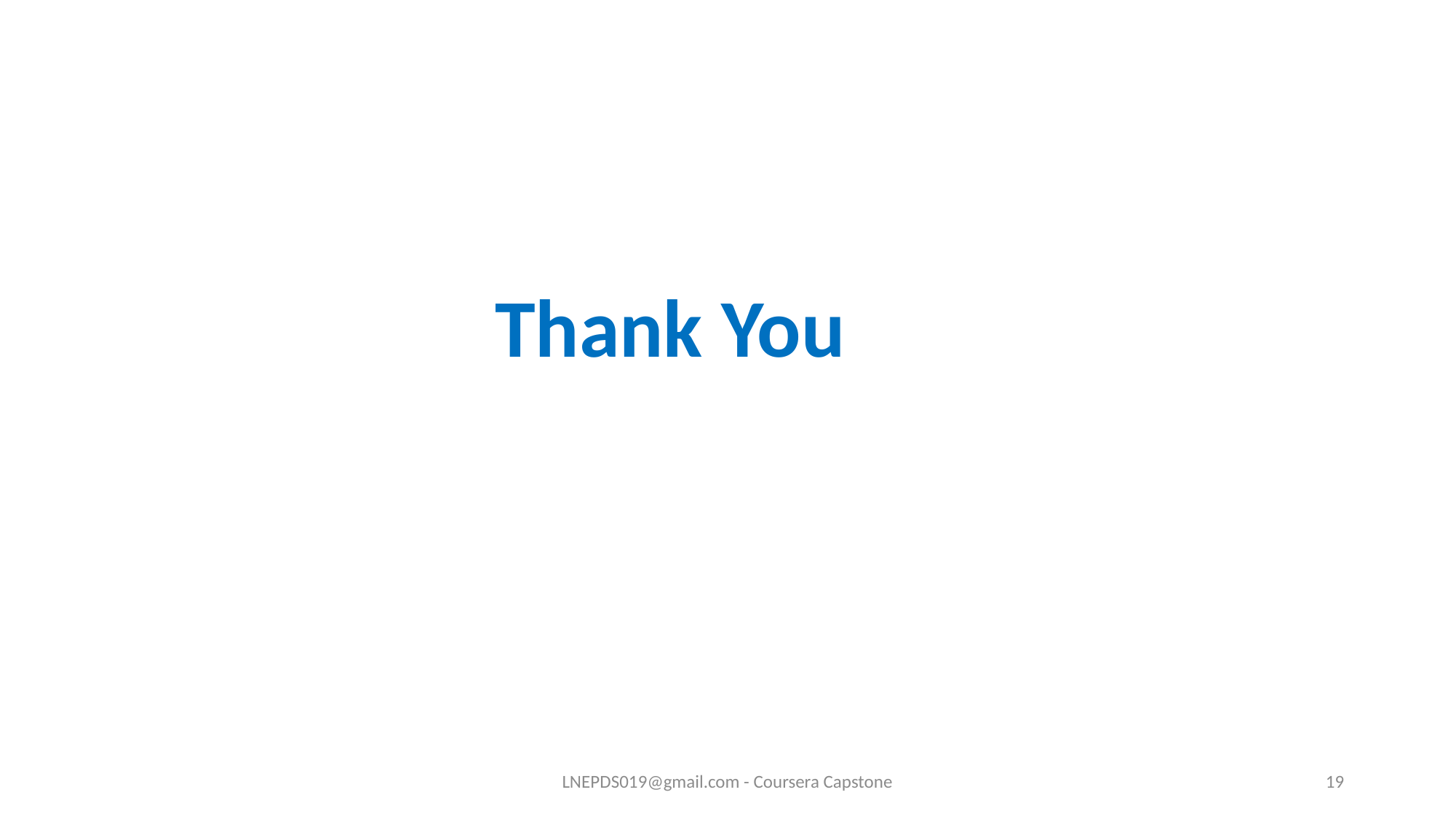

# Thank You
LNEPDS019@gmail.com - Coursera Capstone
19